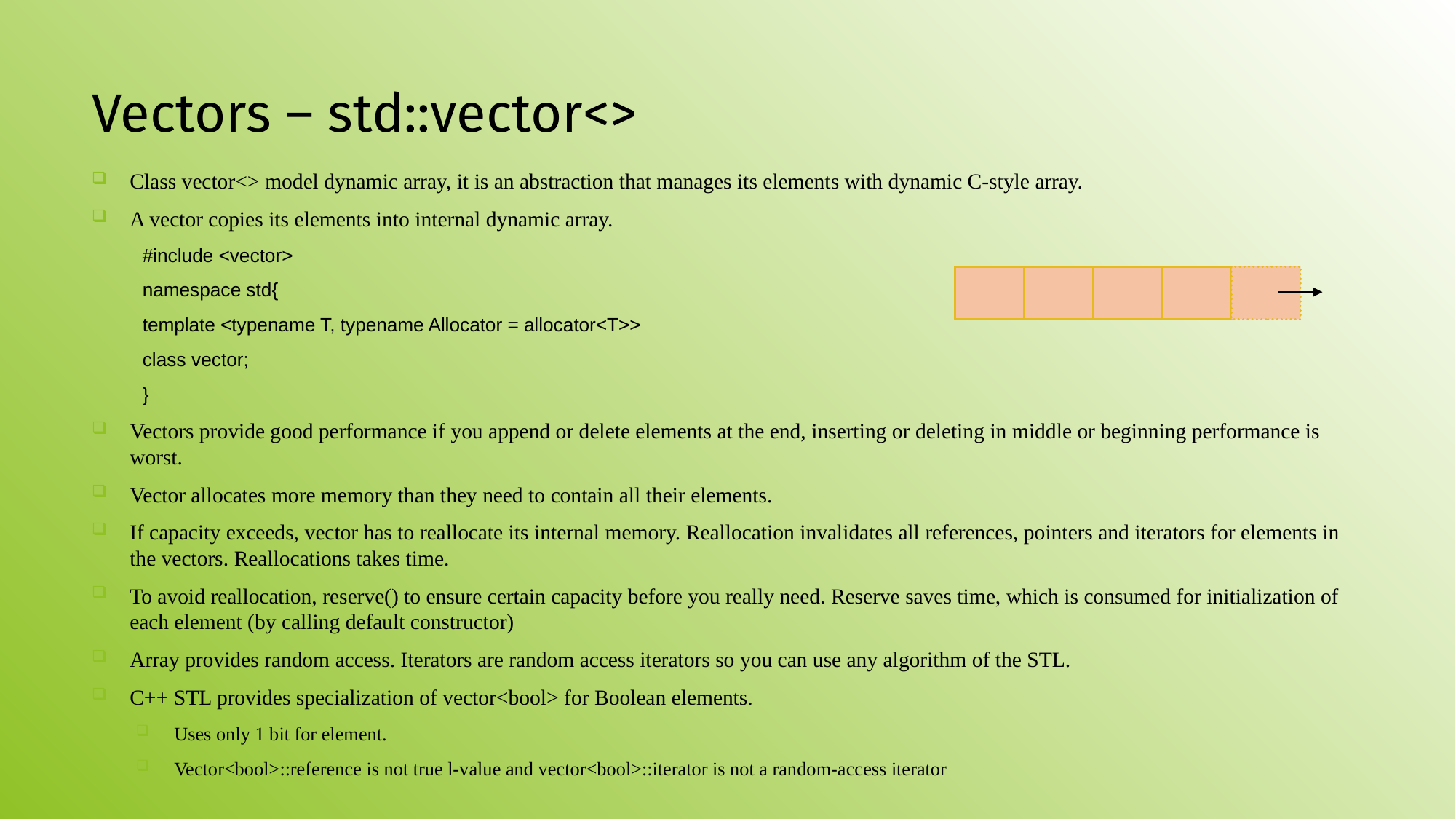

# Vectors – std::vector<>
Class vector<> model dynamic array, it is an abstraction that manages its elements with dynamic C-style array.
A vector copies its elements into internal dynamic array.
#include <vector>
namespace std{
	template <typename T, typename Allocator = allocator<T>>
	class vector;
}
Vectors provide good performance if you append or delete elements at the end, inserting or deleting in middle or beginning performance is worst.
Vector allocates more memory than they need to contain all their elements.
If capacity exceeds, vector has to reallocate its internal memory. Reallocation invalidates all references, pointers and iterators for elements in the vectors. Reallocations takes time.
To avoid reallocation, reserve() to ensure certain capacity before you really need. Reserve saves time, which is consumed for initialization of each element (by calling default constructor)
Array provides random access. Iterators are random access iterators so you can use any algorithm of the STL.
C++ STL provides specialization of vector<bool> for Boolean elements.
Uses only 1 bit for element.
Vector<bool>::reference is not true l-value and vector<bool>::iterator is not a random-access iterator